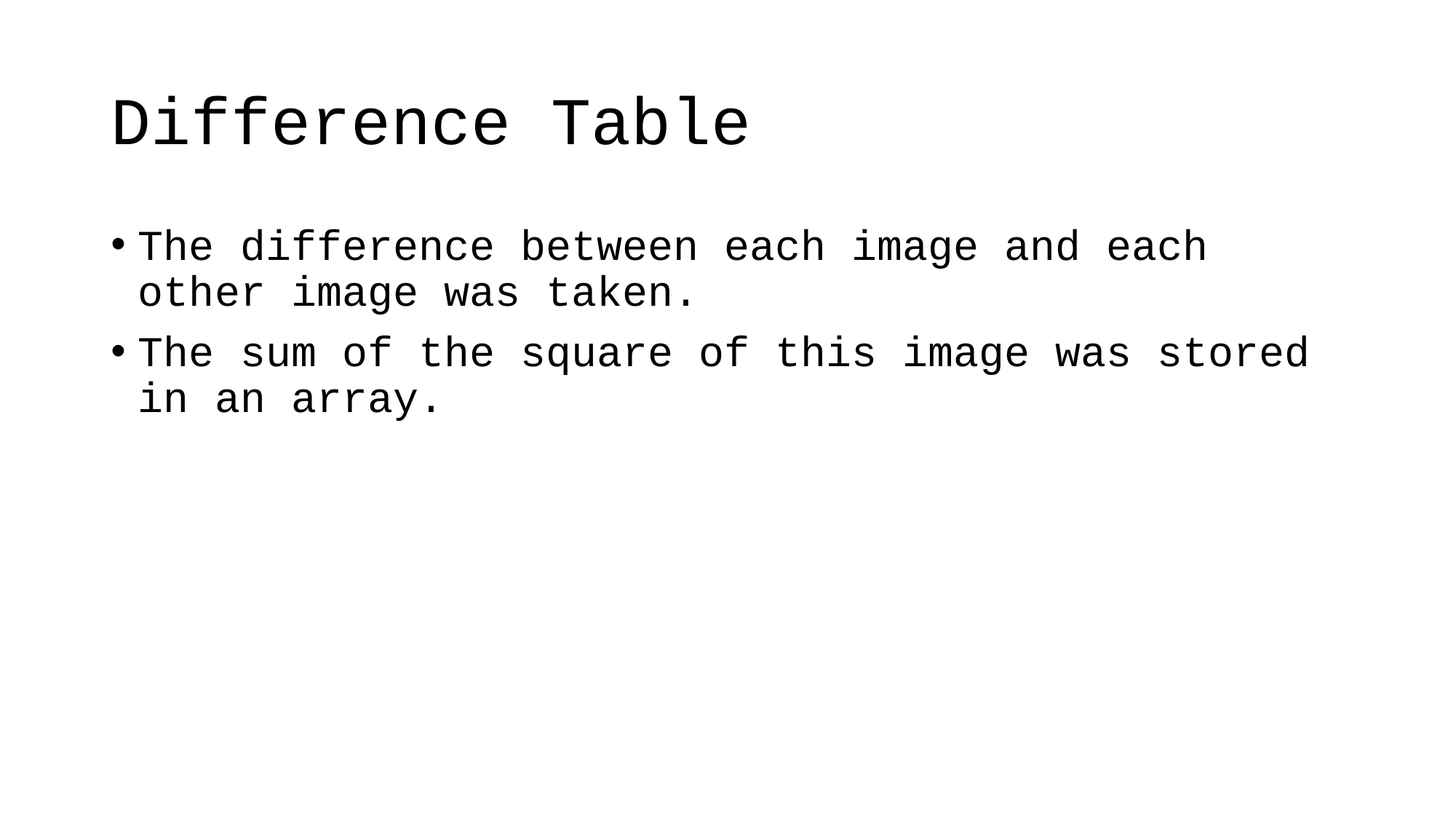

# Difference Table
The difference between each image and each other image was taken.
The sum of the square of this image was stored in an array.